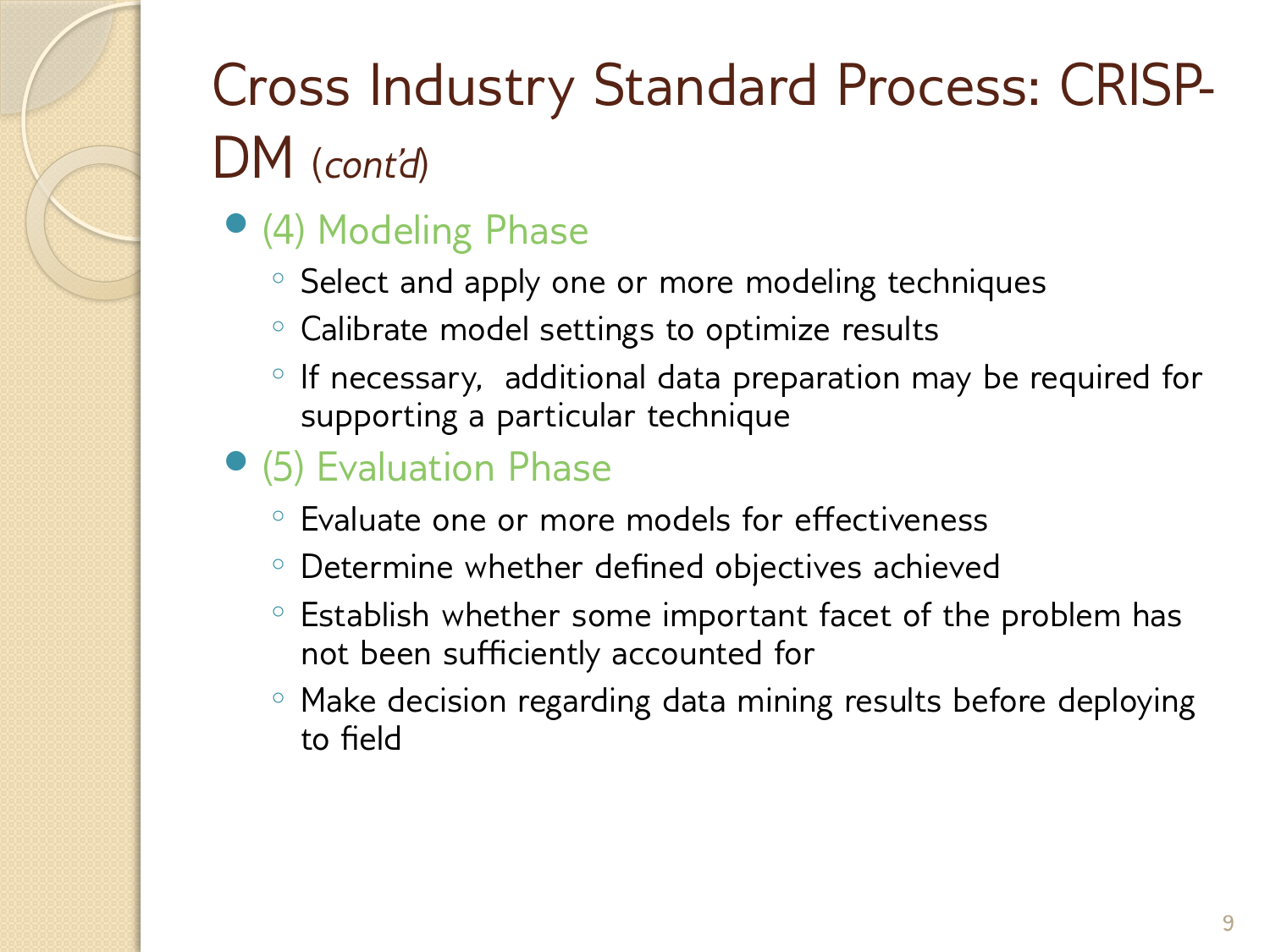

# Cross Industry Standard Process: CRISP-DM (cont’d)
(4) Modeling Phase
Select and apply one or more modeling techniques
Calibrate model settings to optimize results
If necessary,  additional data preparation may be required for supporting a particular technique
(5) Evaluation Phase
Evaluate one or more models for effectiveness
Determine whether defined objectives achieved
Establish whether some important facet of the problem has not been sufficiently accounted for
Make decision regarding data mining results before deploying to field

9